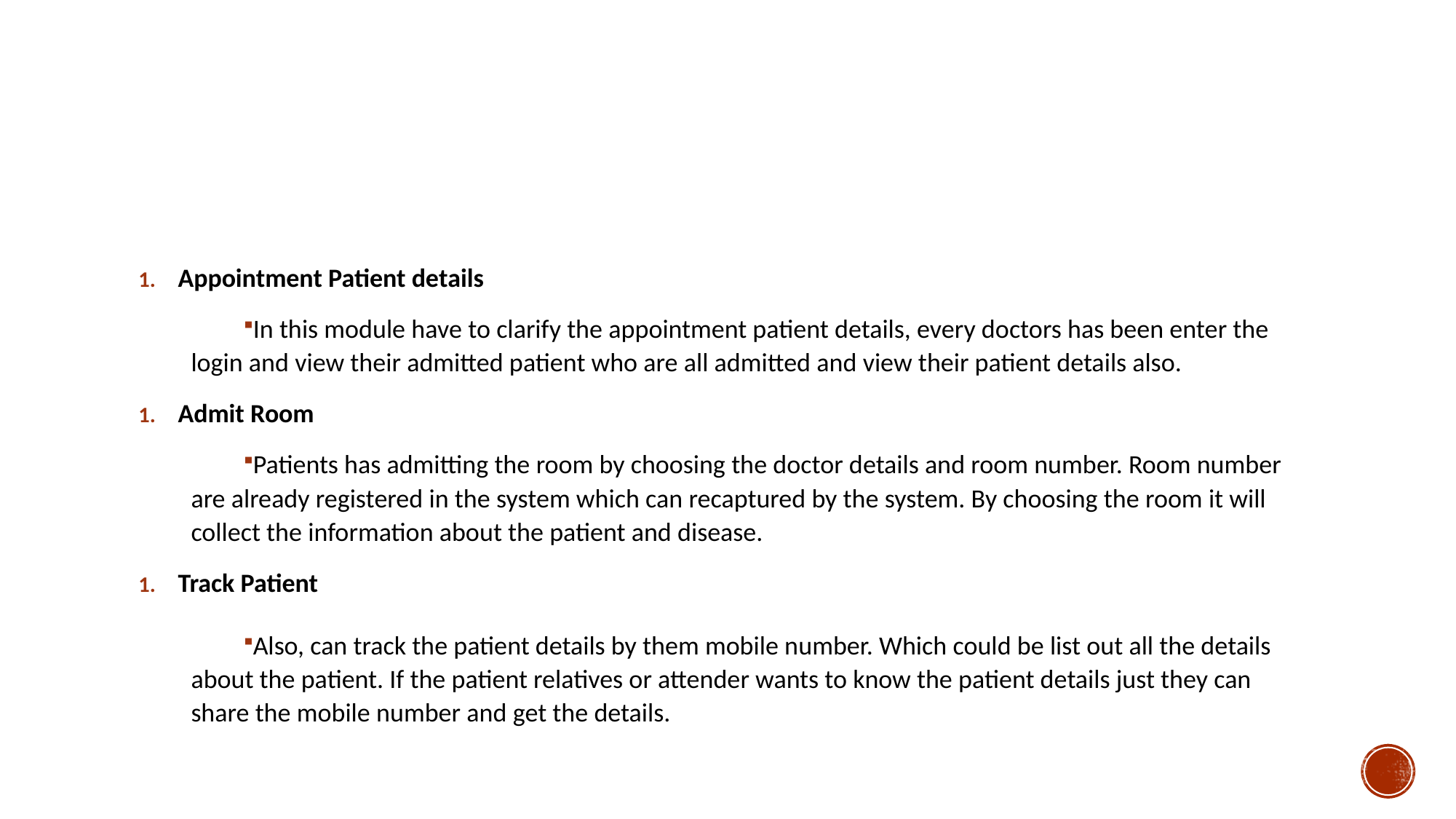

#
Appointment Patient details
In this module have to clarify the appointment patient details, every doctors has been enter the login and view their admitted patient who are all admitted and view their patient details also.
Admit Room
Patients has admitting the room by choosing the doctor details and room number. Room number are already registered in the system which can recaptured by the system. By choosing the room it will collect the information about the patient and disease.
Track Patient
Also, can track the patient details by them mobile number. Which could be list out all the details about the patient. If the patient relatives or attender wants to know the patient details just they can share the mobile number and get the details.